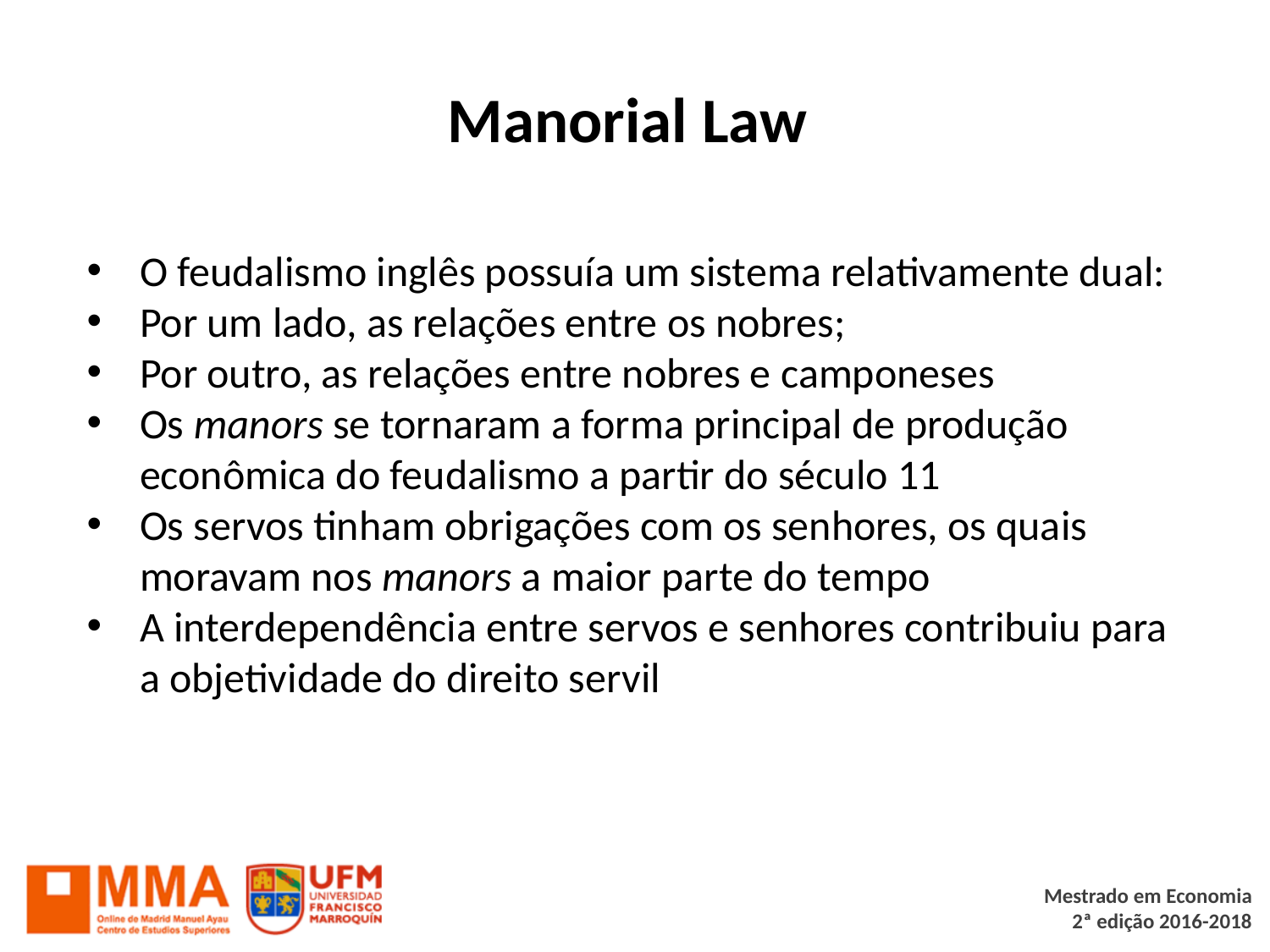

# Manorial Law
O feudalismo inglês possuía um sistema relativamente dual:
Por um lado, as relações entre os nobres;
Por outro, as relações entre nobres e camponeses
Os manors se tornaram a forma principal de produção econômica do feudalismo a partir do século 11
Os servos tinham obrigações com os senhores, os quais moravam nos manors a maior parte do tempo
A interdependência entre servos e senhores contribuiu para a objetividade do direito servil